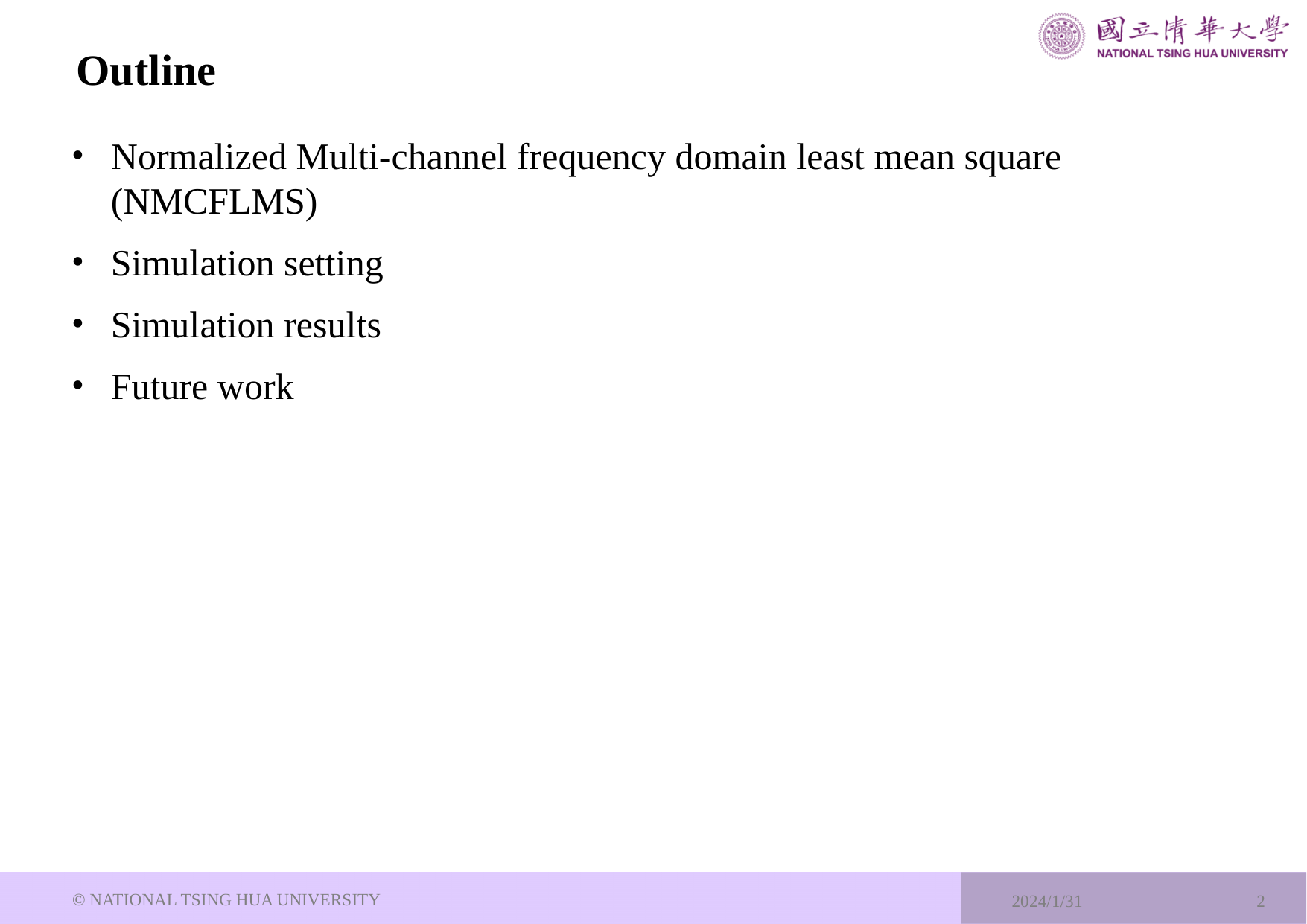

# Outline
Normalized Multi-channel frequency domain least mean square (NMCFLMS)
Simulation setting
Simulation results
Future work

© NATIONAL TSING HUA UNIVERSITY
2024/1/31
2